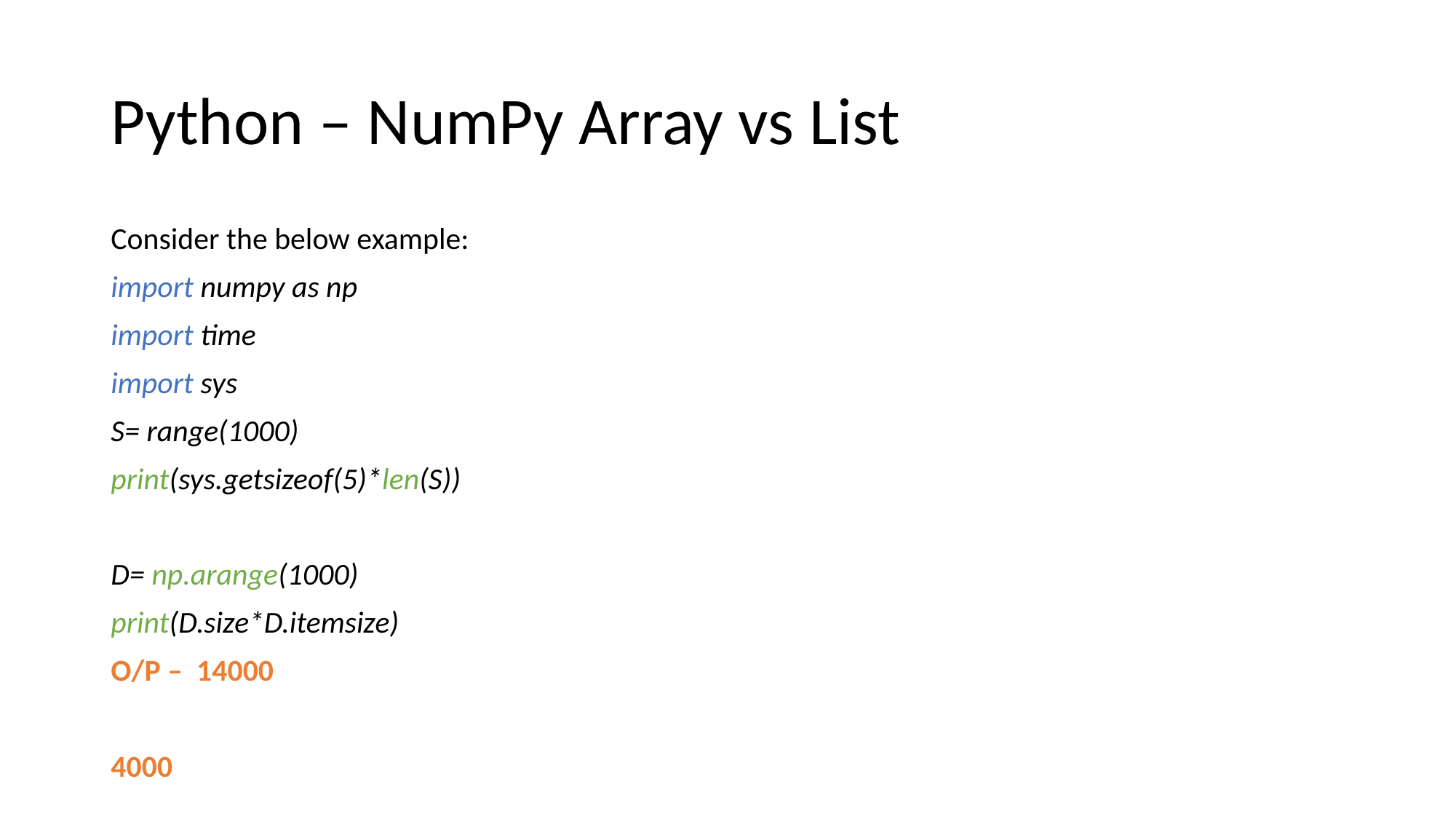

# Python – NumPy Array vs List
Consider the below example:
import numpy as np
import time
import sys
S= range(1000)
print(sys.getsizeof(5)*len(S))

D= np.arange(1000)
print(D.size*D.itemsize)
O/P –  14000

4000